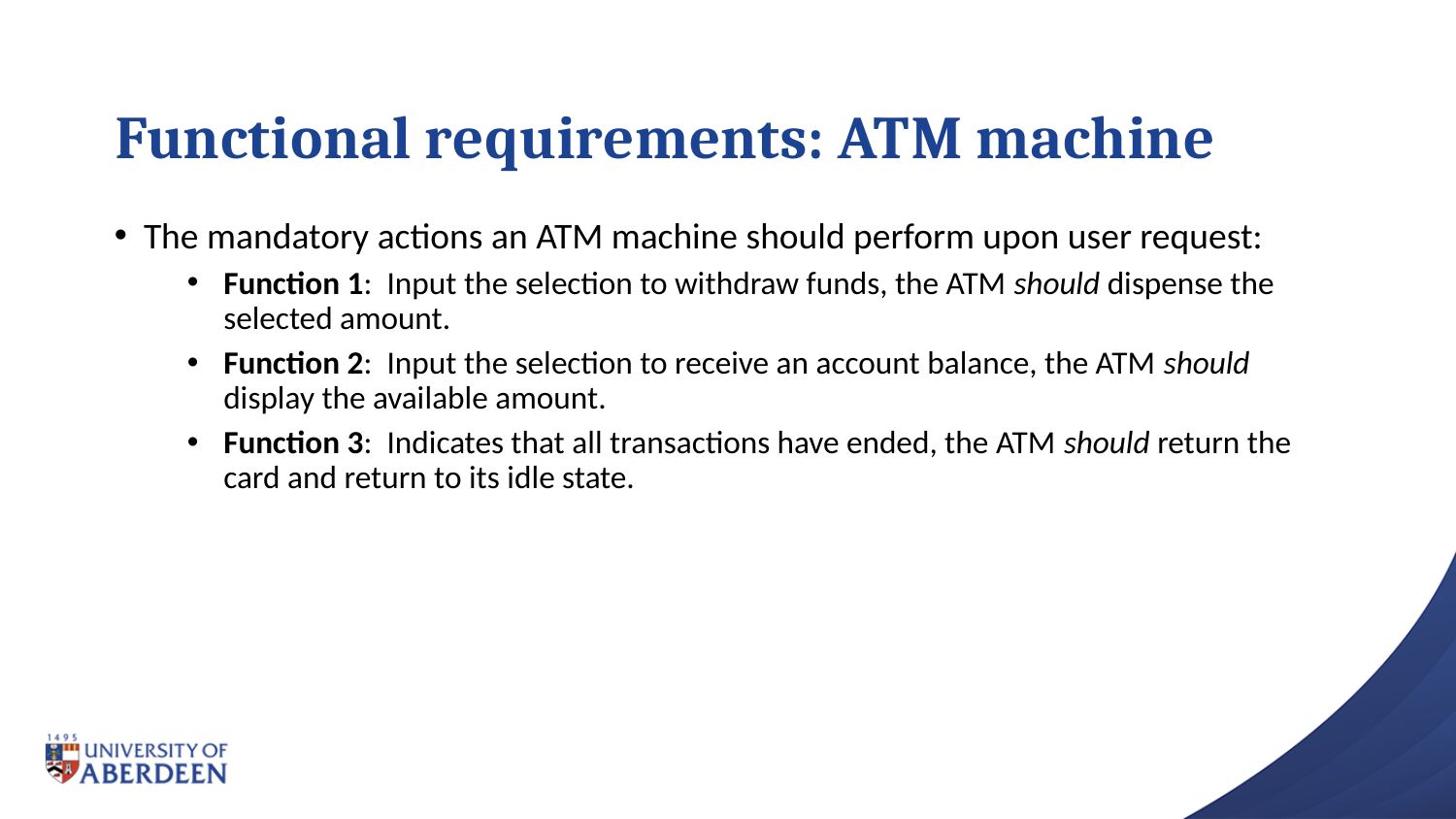

# Functional requirements: ATM machine
  The mandatory actions an ATM machine should perform upon user request:
Function 1:  Input the selection to withdraw funds, the ATM should dispense the selected amount.
Function 2:  Input the selection to receive an account balance, the ATM should display the available amount.
Function 3:  Indicates that all transactions have ended, the ATM should return the card and return to its idle state.